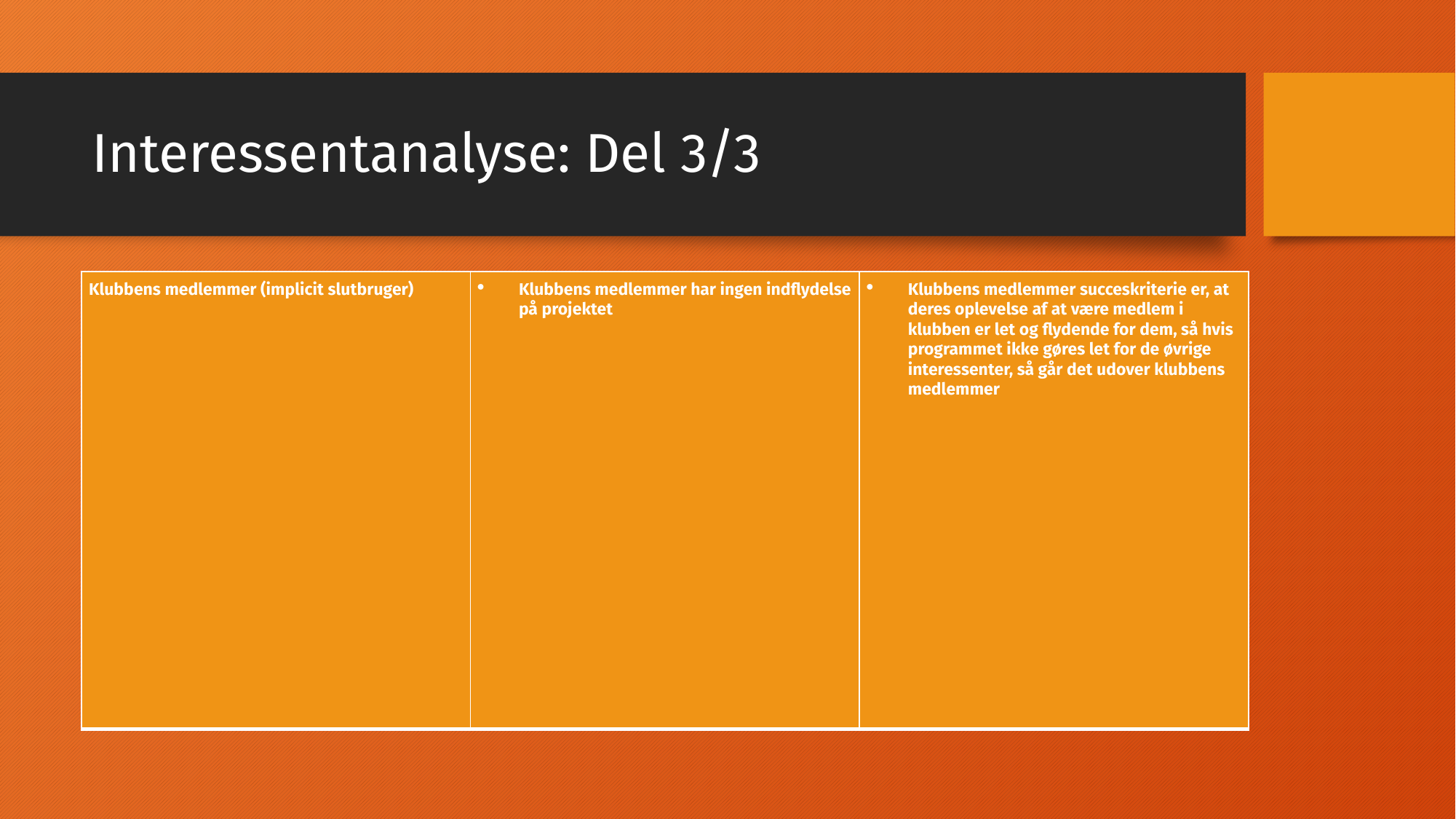

# Interessentanalyse: Del 3/3
| Klubbens medlemmer (implicit slutbruger) | Klubbens medlemmer har ingen indflydelse på projektet | Klubbens medlemmer succeskriterie er, at deres oplevelse af at være medlem i klubben er let og flydende for dem, så hvis programmet ikke gøres let for de øvrige interessenter, så går det udover klubbens medlemmer |
| --- | --- | --- |